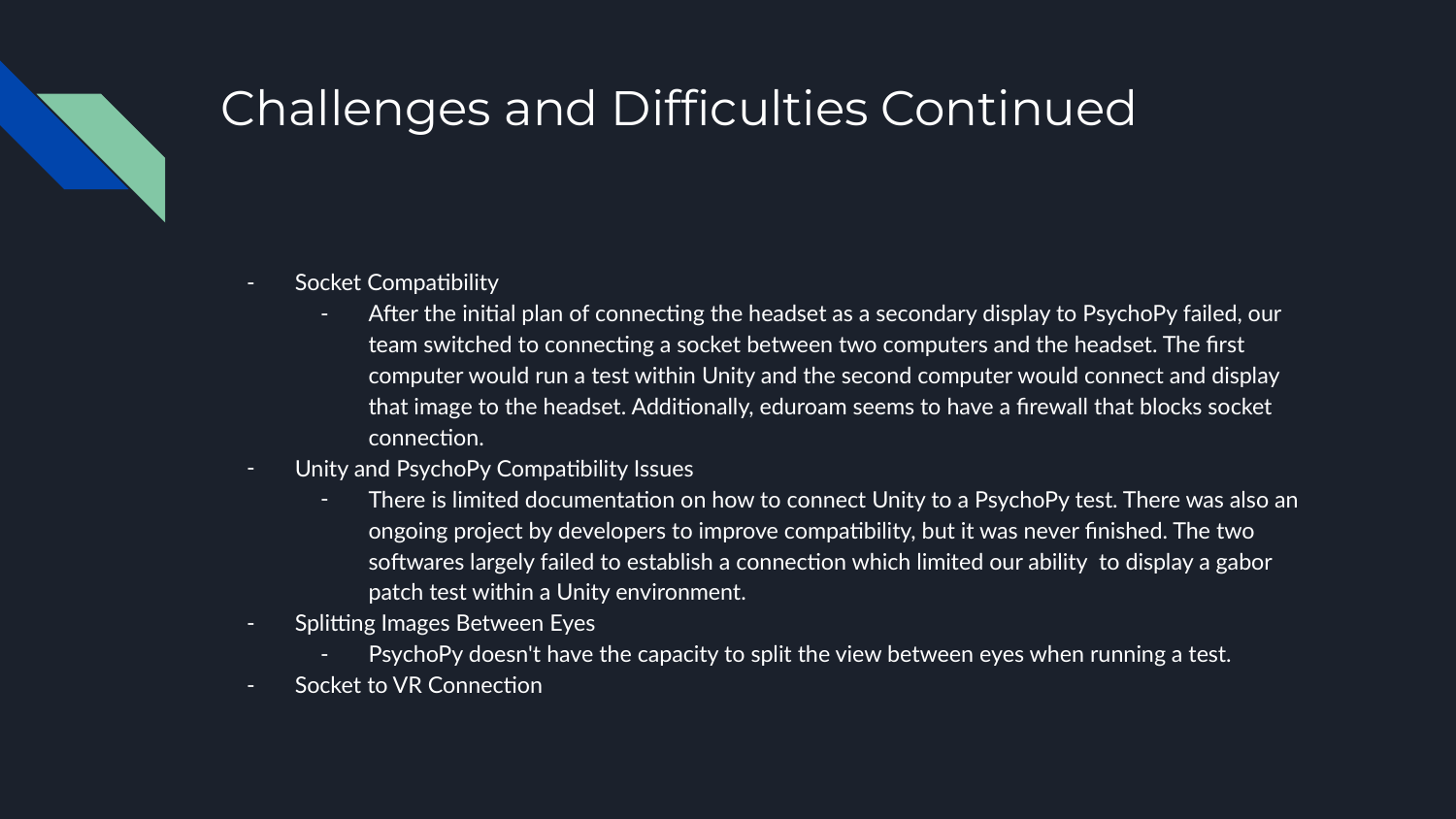

# Challenges and Difficulties Continued
Socket Compatibility
After the initial plan of connecting the headset as a secondary display to PsychoPy failed, our team switched to connecting a socket between two computers and the headset. The first computer would run a test within Unity and the second computer would connect and display that image to the headset. Additionally, eduroam seems to have a firewall that blocks socket connection.
Unity and PsychoPy Compatibility Issues
There is limited documentation on how to connect Unity to a PsychoPy test. There was also an ongoing project by developers to improve compatibility, but it was never finished. The two softwares largely failed to establish a connection which limited our ability  to display a gabor patch test within a Unity environment.
Splitting Images Between Eyes
PsychoPy doesn't have the capacity to split the view between eyes when running a test.
Socket to VR Connection